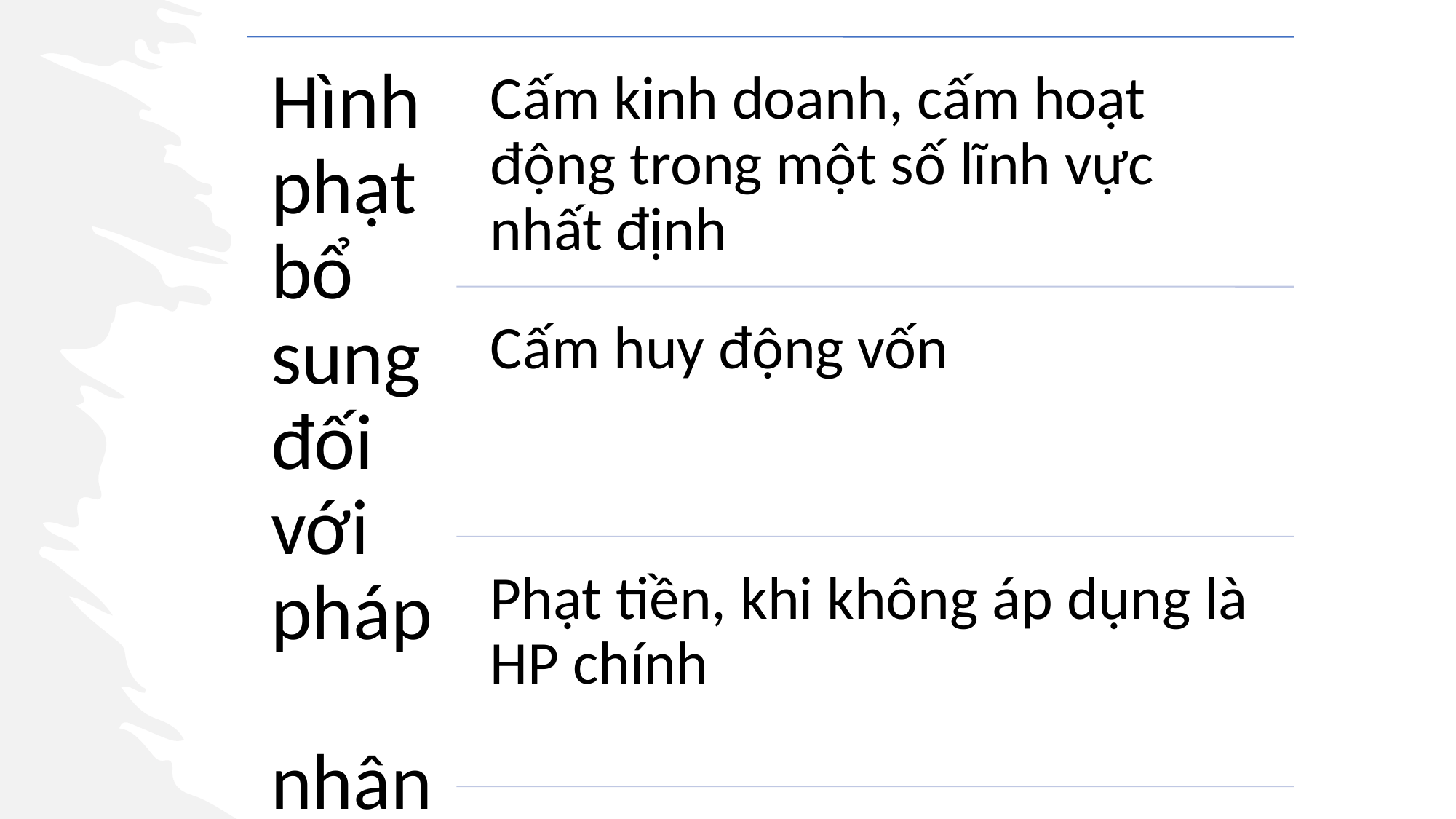

Hình phạt bổ sung đối với pháp  nhân
Cấm kinh doanh, cấm hoạt động trong một số lĩnh vực nhất định
Cấm huy động vốn
Phạt tiền, khi không áp dụng là HP chính